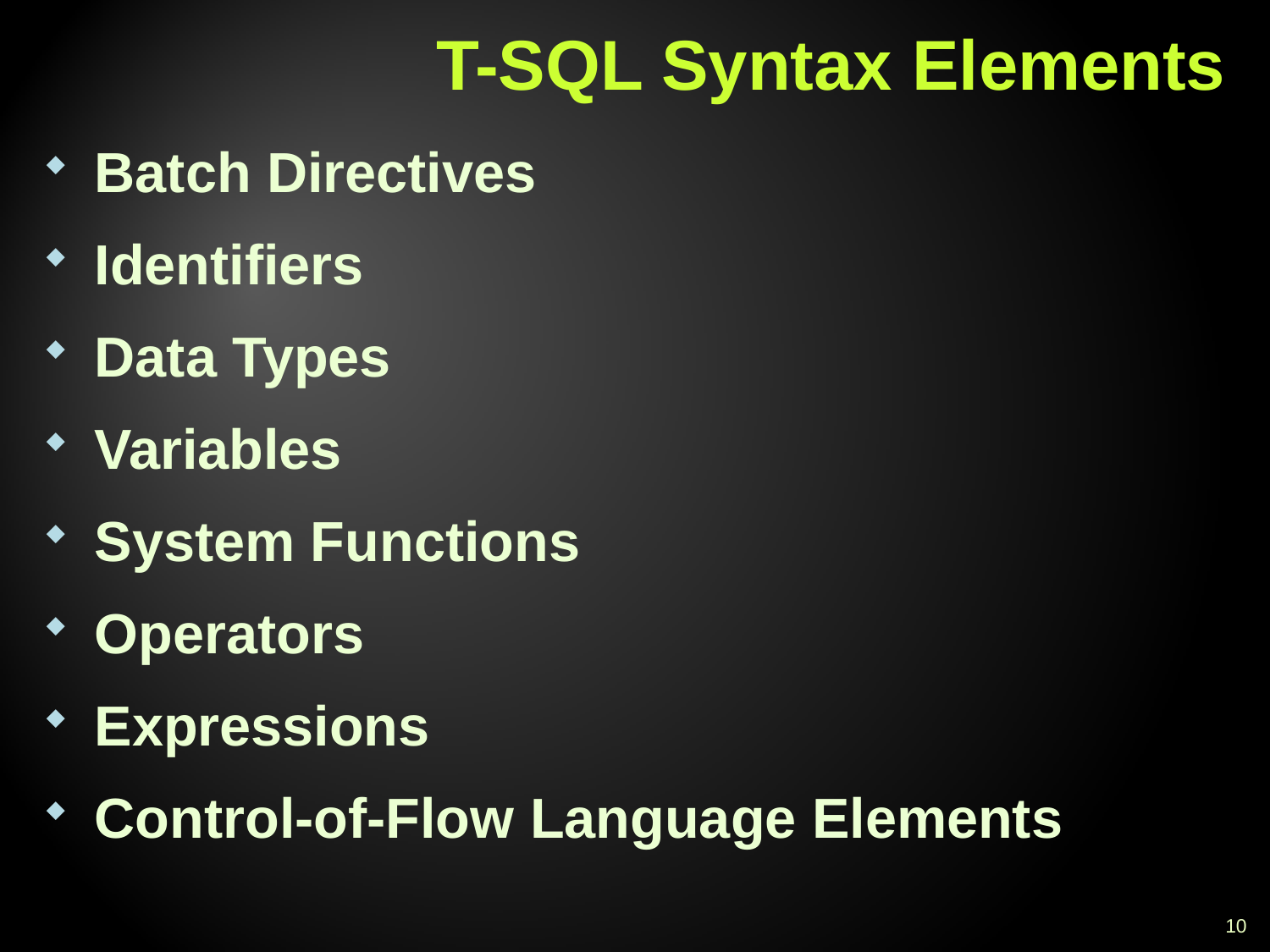

# T-SQL Syntax Elements
Batch Directives
Identifiers
Data Types
Variables
System Functions
Operators
Expressions
Control-of-Flow Language Elements
10